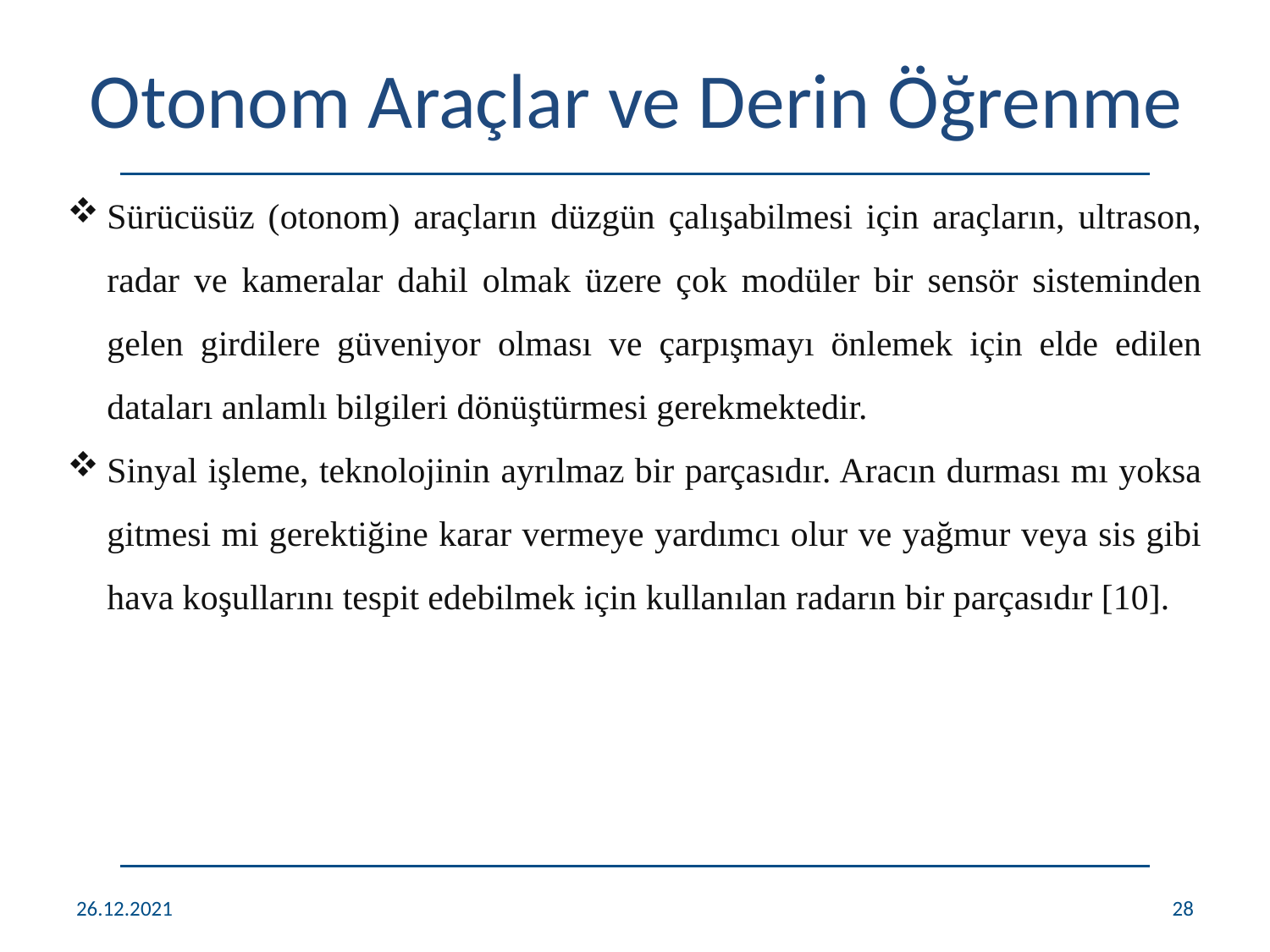

# Otonom Araçlar ve Derin Öğrenme
Sürücüsüz (otonom) araçların düzgün çalışabilmesi için araçların, ultrason, radar ve kameralar dahil olmak üzere çok modüler bir sensör sisteminden gelen girdilere güveniyor olması ve çarpışmayı önlemek için elde edilen dataları anlamlı bilgileri dönüştürmesi gerekmektedir.
Sinyal işleme, teknolojinin ayrılmaz bir parçasıdır. Aracın durması mı yoksa gitmesi mi gerektiğine karar vermeye yardımcı olur ve yağmur veya sis gibi hava koşullarını tespit edebilmek için kullanılan radarın bir parçasıdır [10].
26.12.2021
28